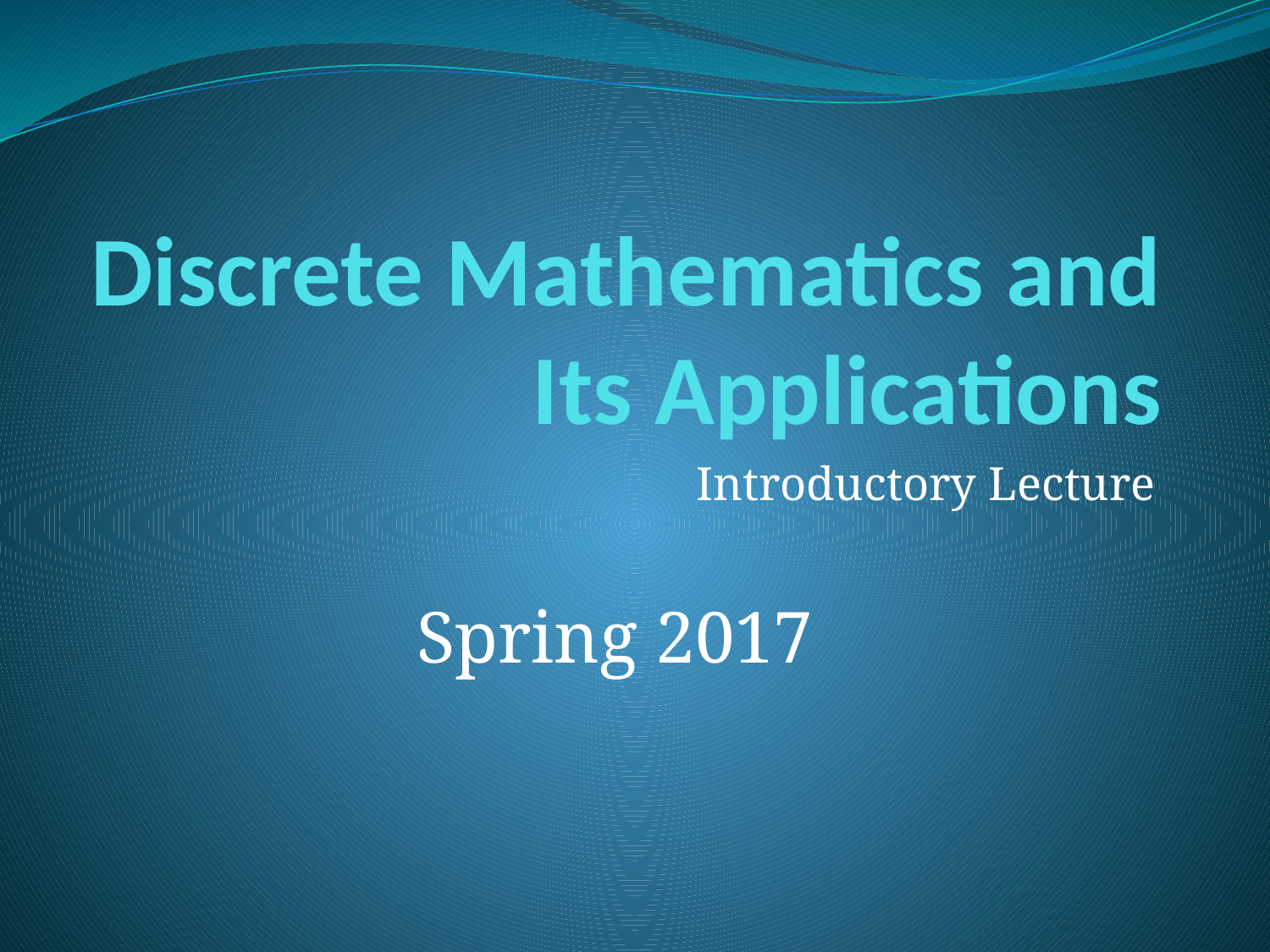

# Discrete Mathematics and Its Applications
Introductory Lecture

Spring 2017